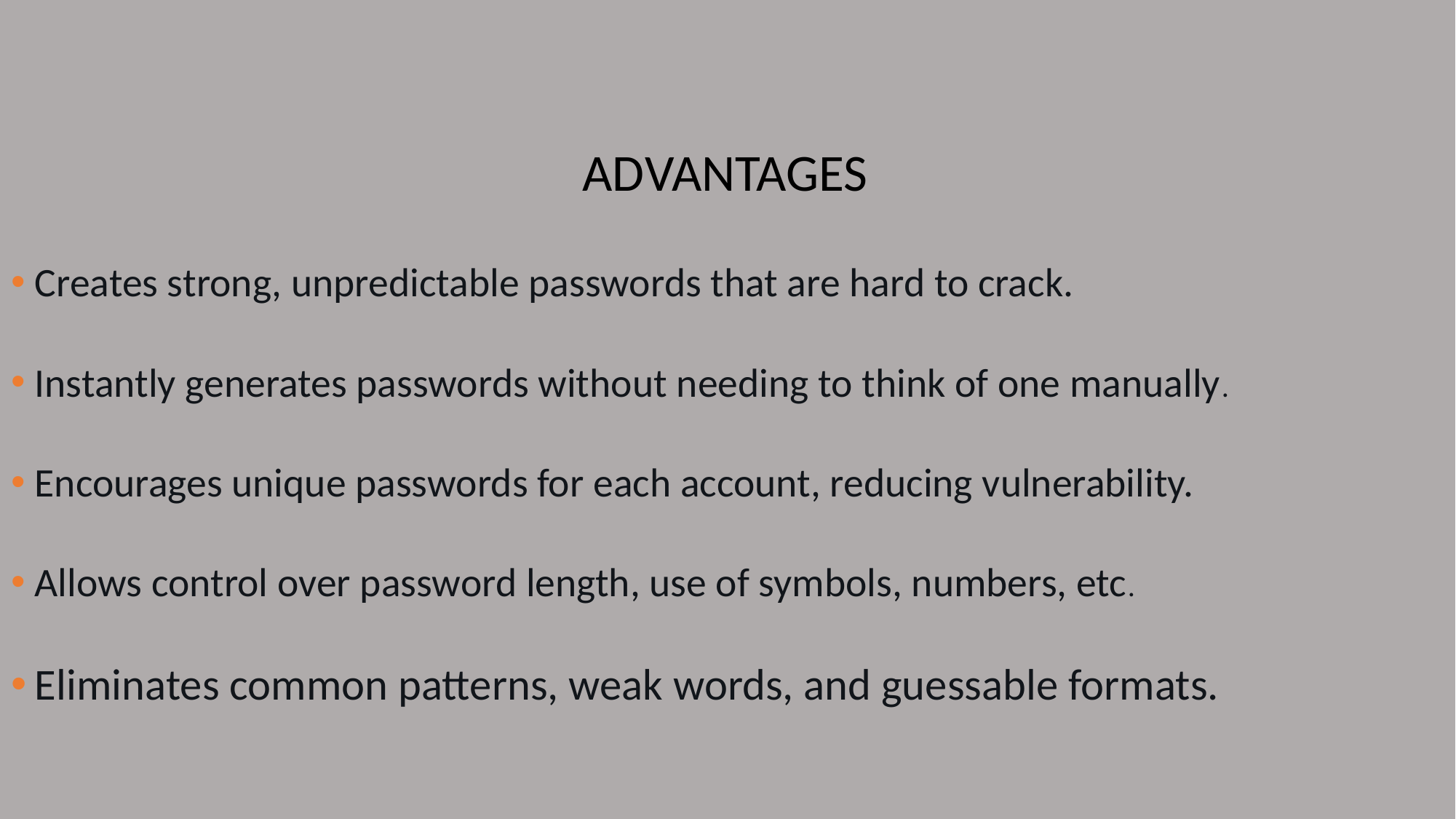

# ADVANTAGES

Creates strong, unpredictable passwords that are hard to crack.

Instantly generates passwords without needing to think of one manually.

Encourages unique passwords for each account, reducing vulnerability.

Allows control over password length, use of symbols, numbers, etc.

Eliminates common patterns, weak words, and guessable formats.

Presentation title
8